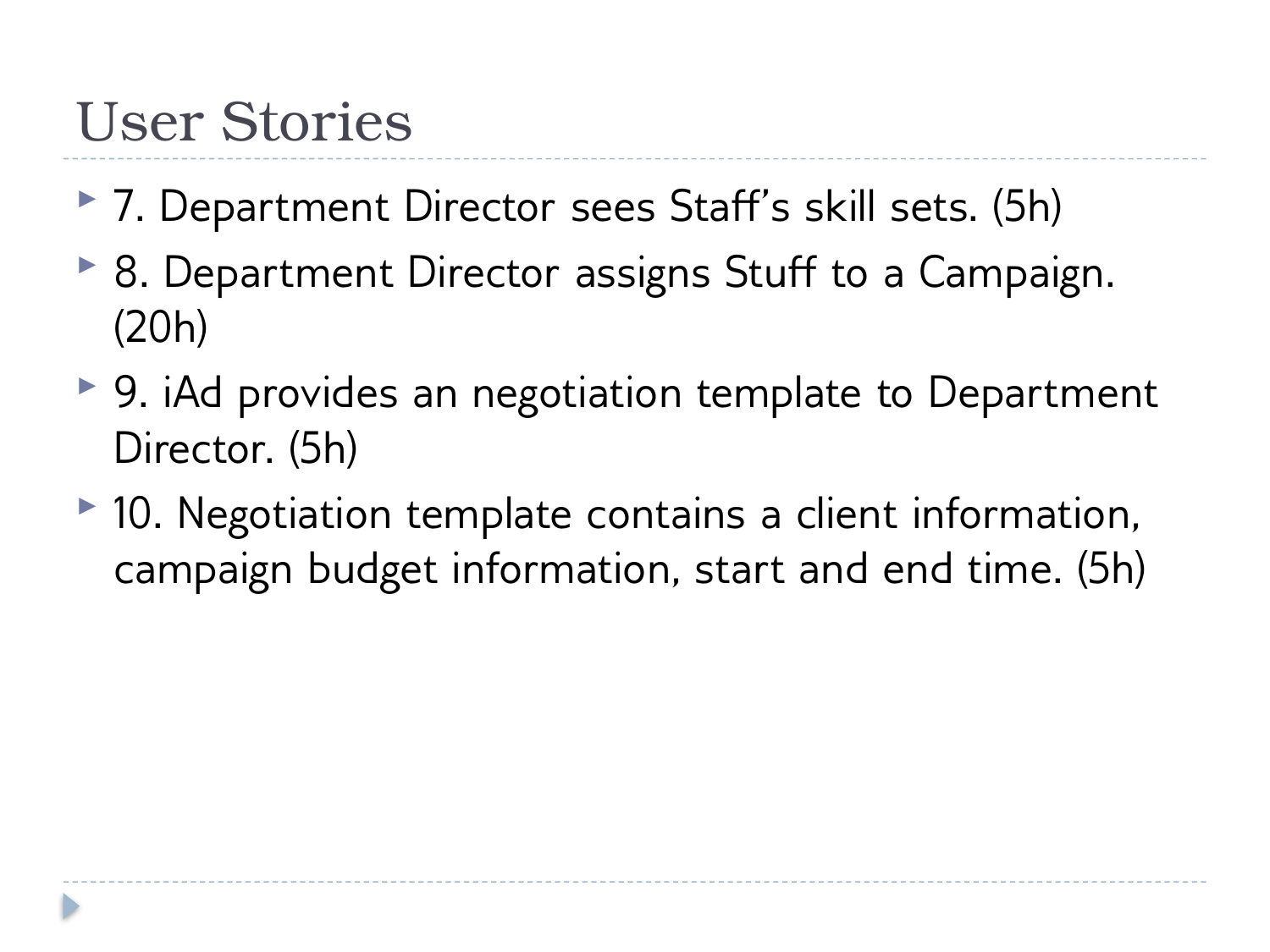

# User Stories
7. Department Director sees Staff’s skill sets. (5h)
8. Department Director assigns Stuff to a Campaign. (20h)
9. iAd provides an negotiation template to Department Director. (5h)
10. Negotiation template contains a client information, campaign budget information, start and end time. (5h)